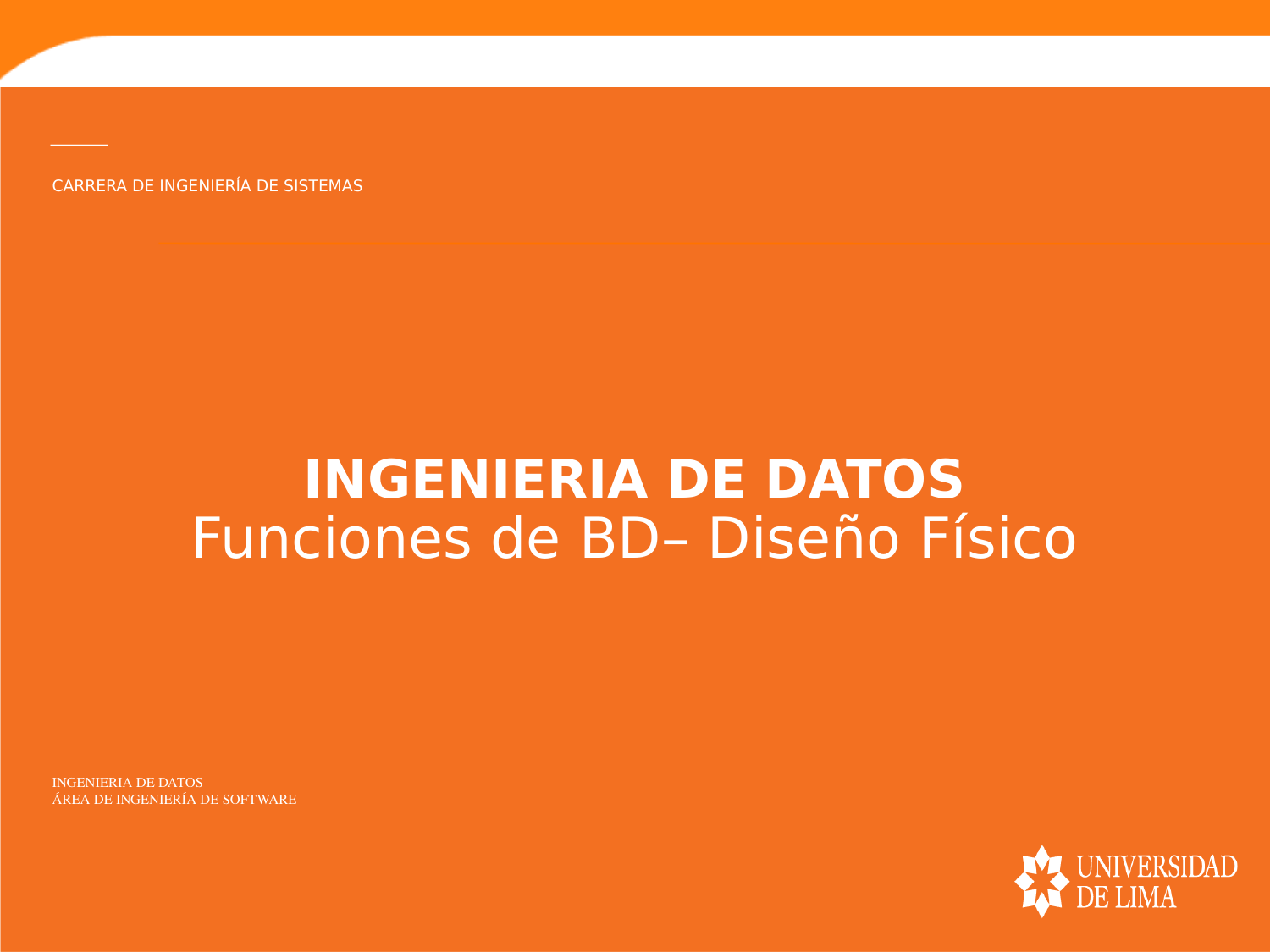

CARRERA DE INGENIERÍA DE SISTEMAS
INGENIERIA DE DATOS
Funciones de BD– Diseño Físico
INGENIERIA DE DATOS
ÁREA DE INGENIERÍA DE SOFTWARE